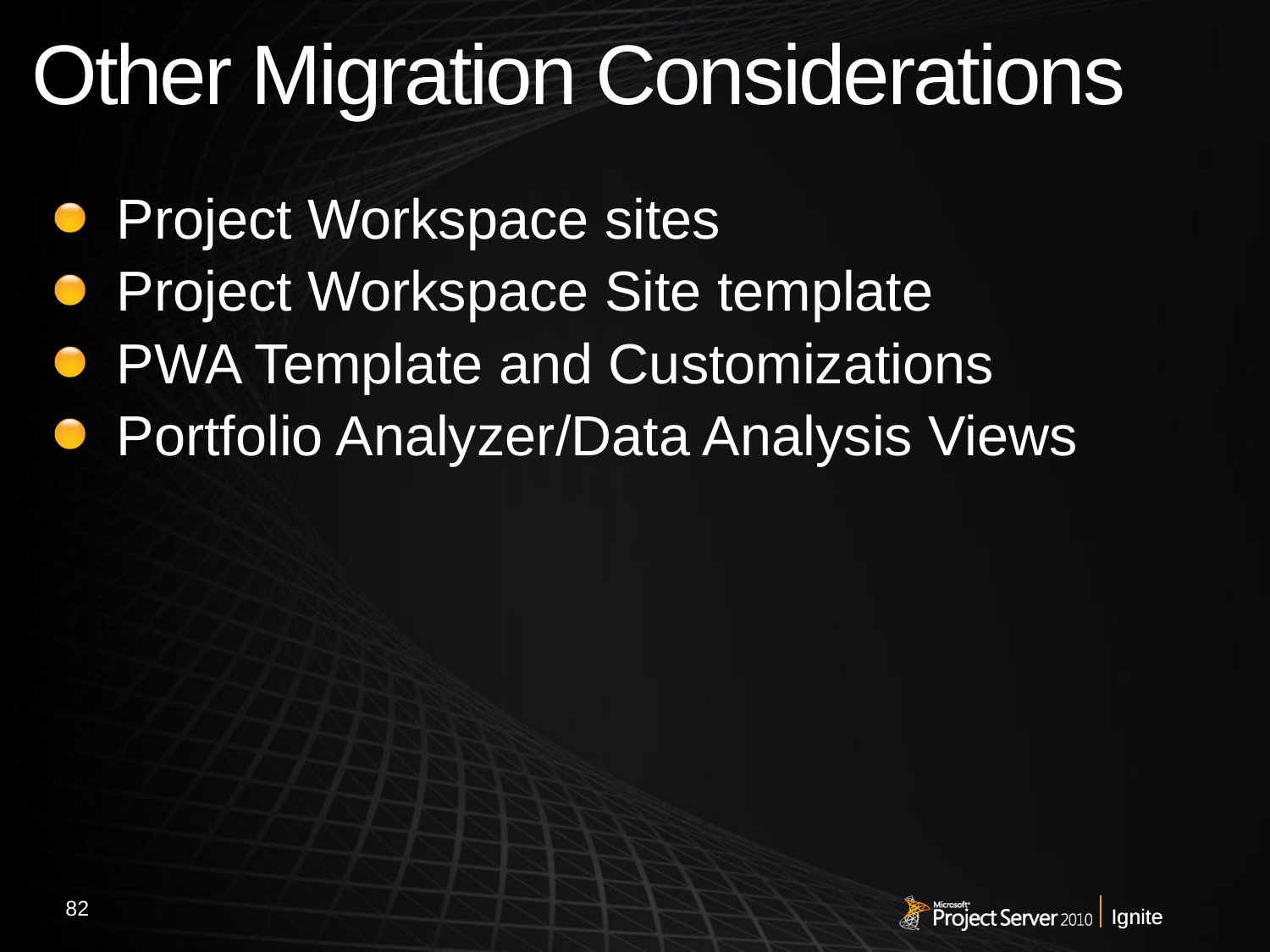

# Other Migration Considerations
Project Workspace sites
Project Workspace Site template
PWA Template and Customizations
Portfolio Analyzer/Data Analysis Views
82